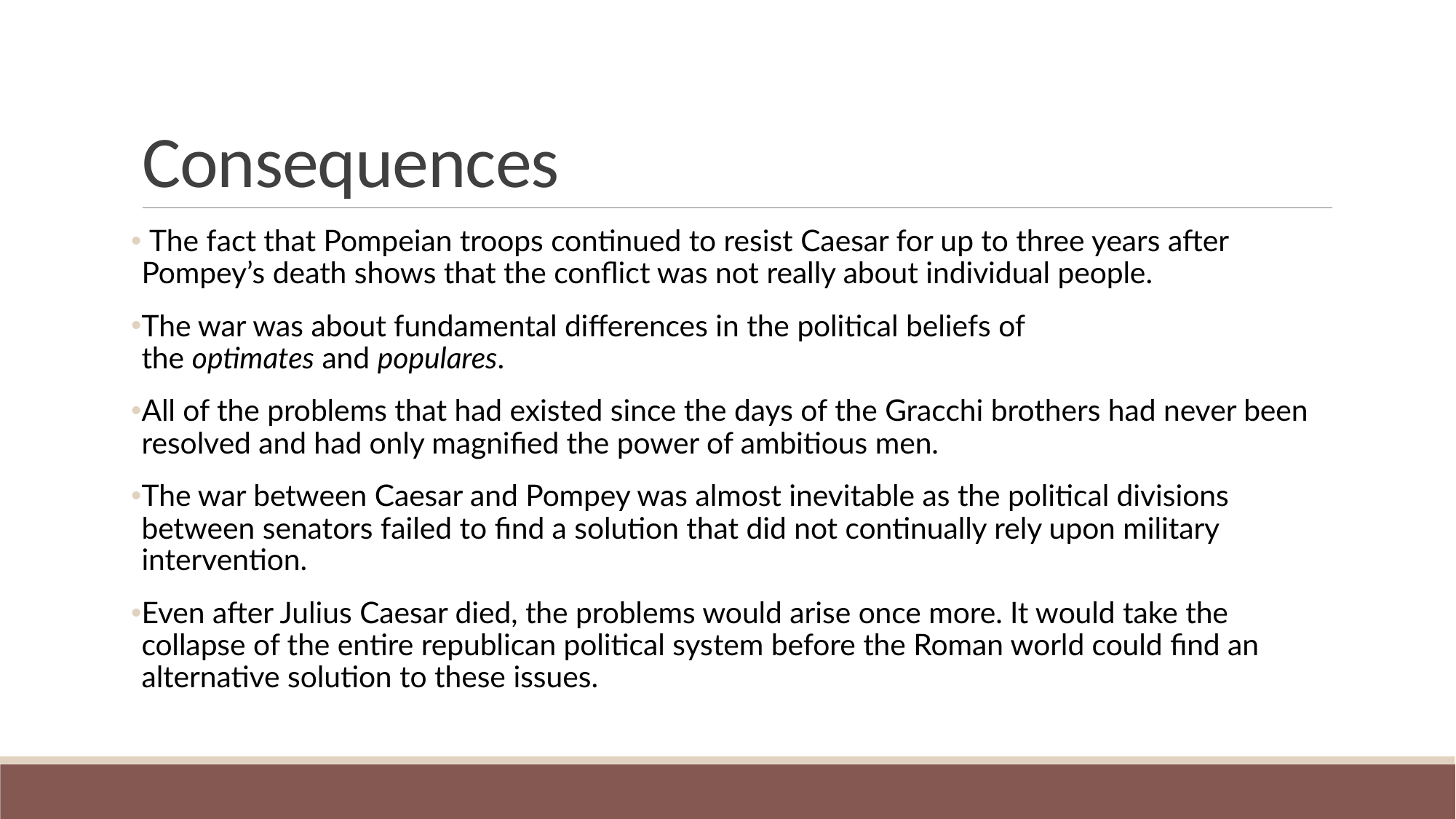

# Consequences
 The fact that Pompeian troops continued to resist Caesar for up to three years after Pompey’s death shows that the conflict was not really about individual people.
The war was about fundamental differences in the political beliefs of the optimates and populares.
All of the problems that had existed since the days of the Gracchi brothers had never been resolved and had only magnified the power of ambitious men.
The war between Caesar and Pompey was almost inevitable as the political divisions between senators failed to find a solution that did not continually rely upon military intervention.
Even after Julius Caesar died, the problems would arise once more. It would take the collapse of the entire republican political system before the Roman world could find an alternative solution to these issues.